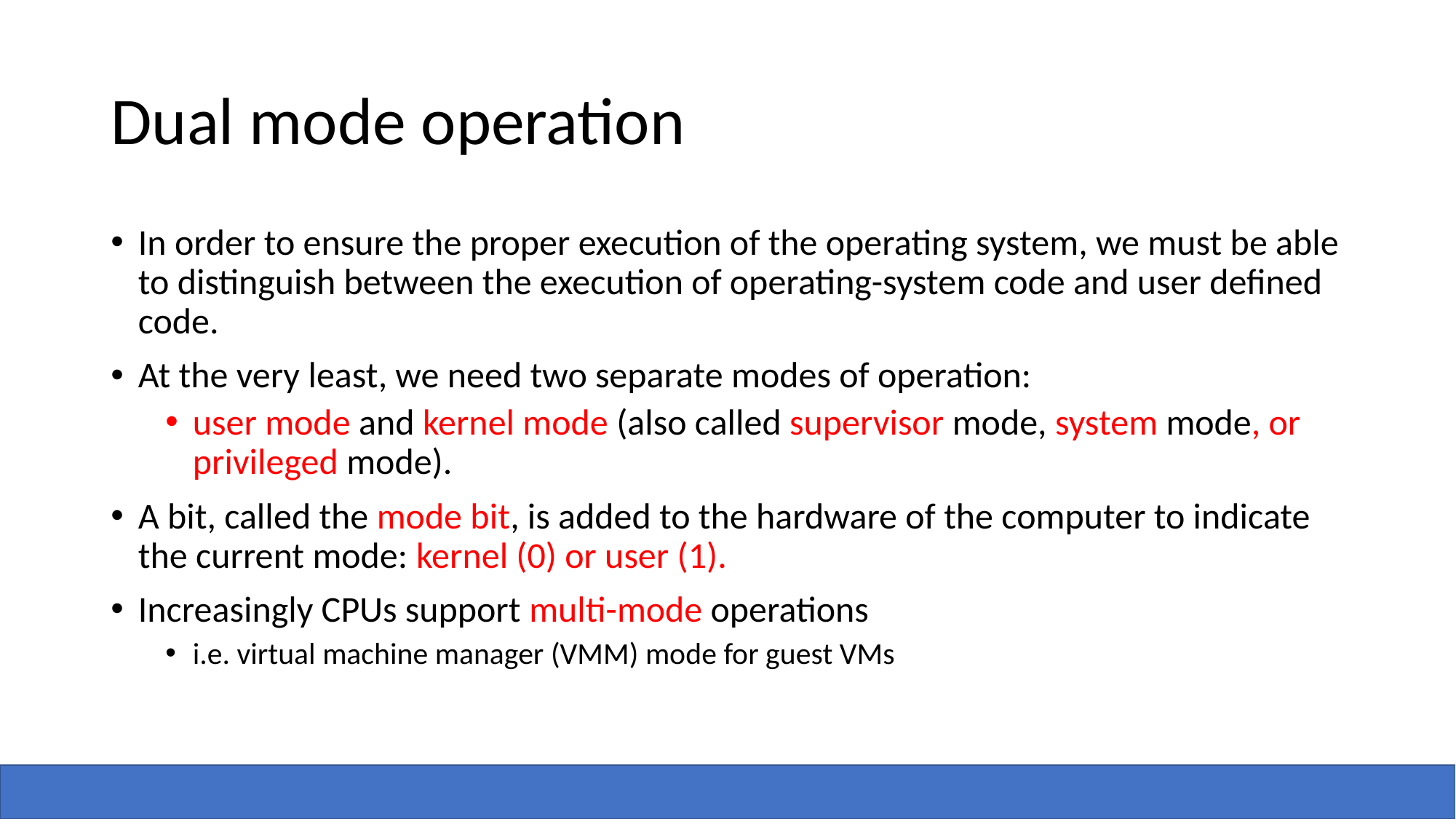

# Dual mode operation
In order to ensure the proper execution of the operating system, we must be able to distinguish between the execution of operating-system code and user defined code.
At the very least, we need two separate modes of operation:
user mode and kernel mode (also called supervisor mode, system mode, or privileged mode).
A bit, called the mode bit, is added to the hardware of the computer to indicate the current mode: kernel (0) or user (1).
Increasingly CPUs support multi-mode operations
i.e. virtual machine manager (VMM) mode for guest VMs